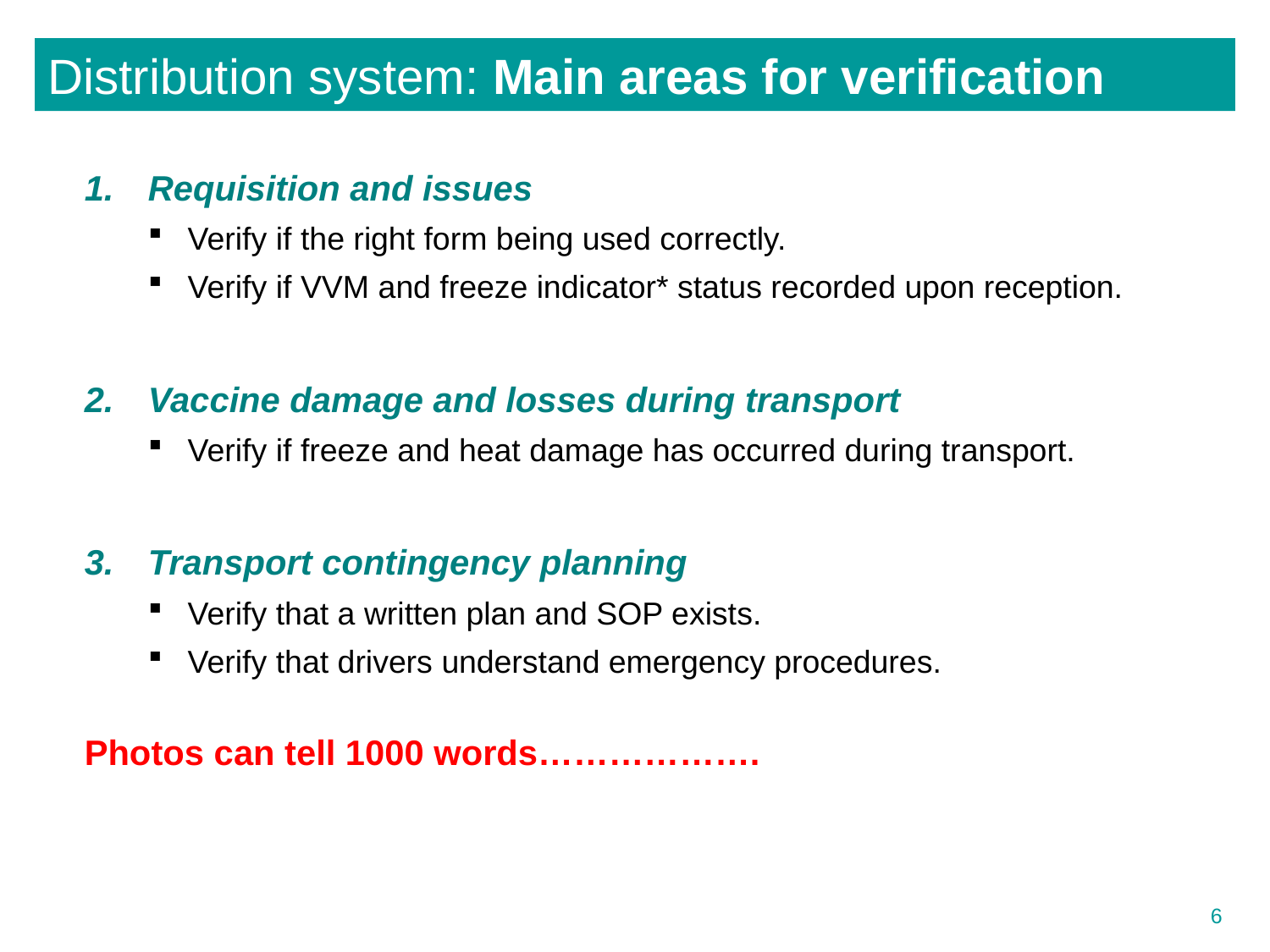

# Distribution system: Main areas for verification
Requisition and issues
Verify if the right form being used correctly.
Verify if VVM and freeze indicator* status recorded upon reception.

Vaccine damage and losses during transport
Verify if freeze and heat damage has occurred during transport.

Transport contingency planning
Verify that a written plan and SOP exists.
Verify that drivers understand emergency procedures.

Photos can tell 1000 words……………….

6